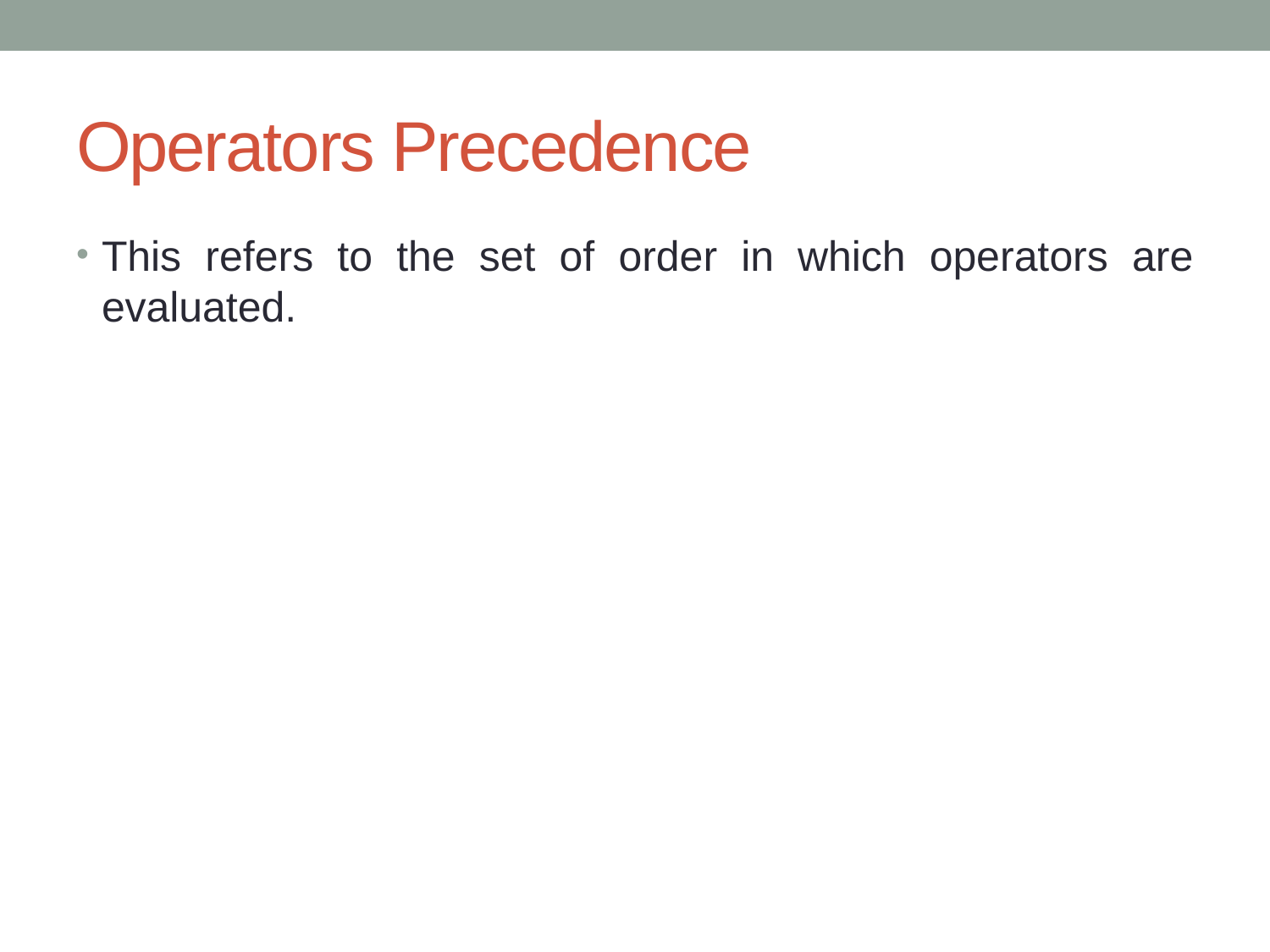

# Operators Precedence
This refers to the set of order in which operators are evaluated.